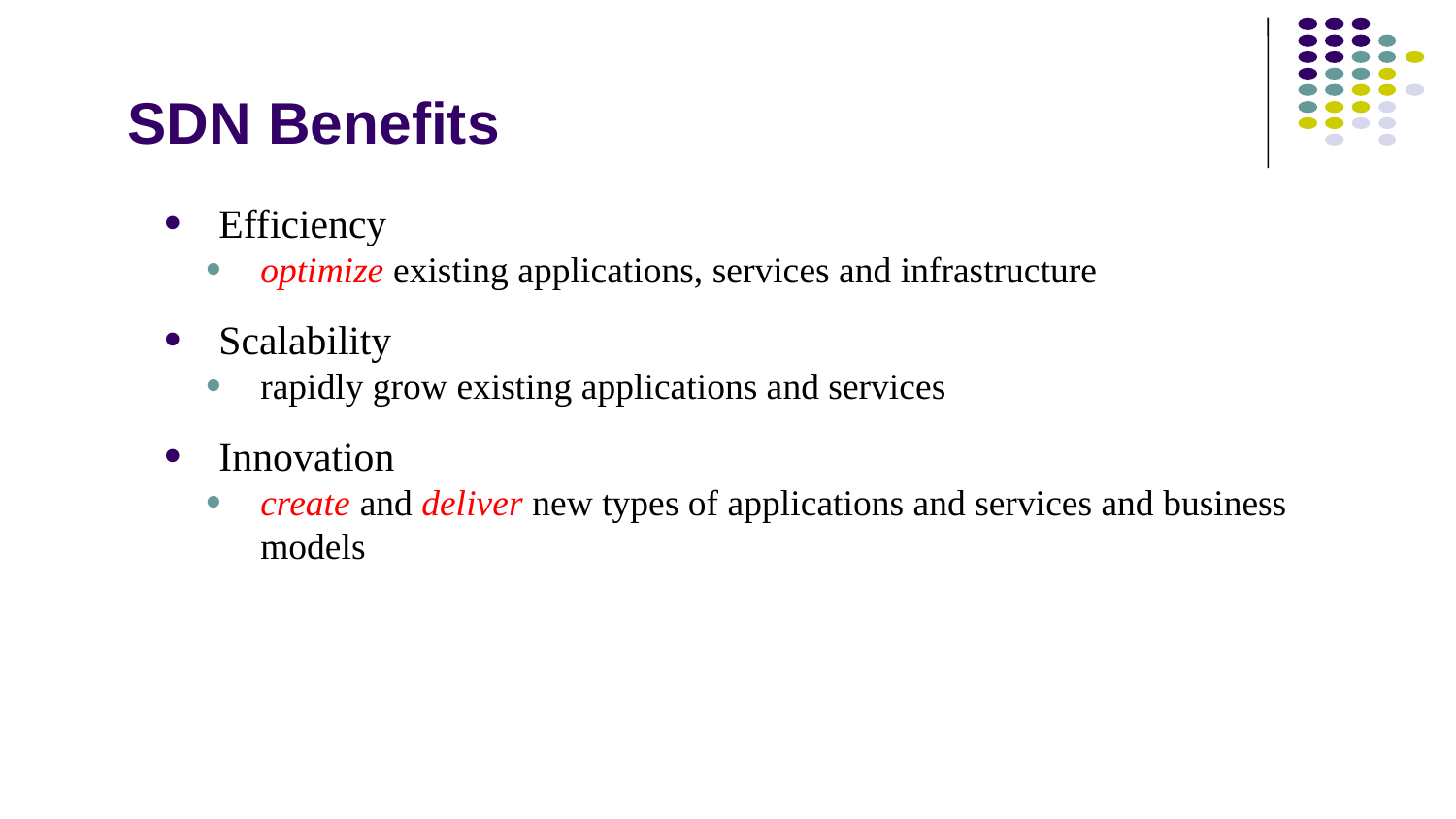

# SDN Benefits
Efficiency
optimize existing applications, services and infrastructure
Scalability
rapidly grow existing applications and services
Innovation
create and deliver new types of applications and services and business models